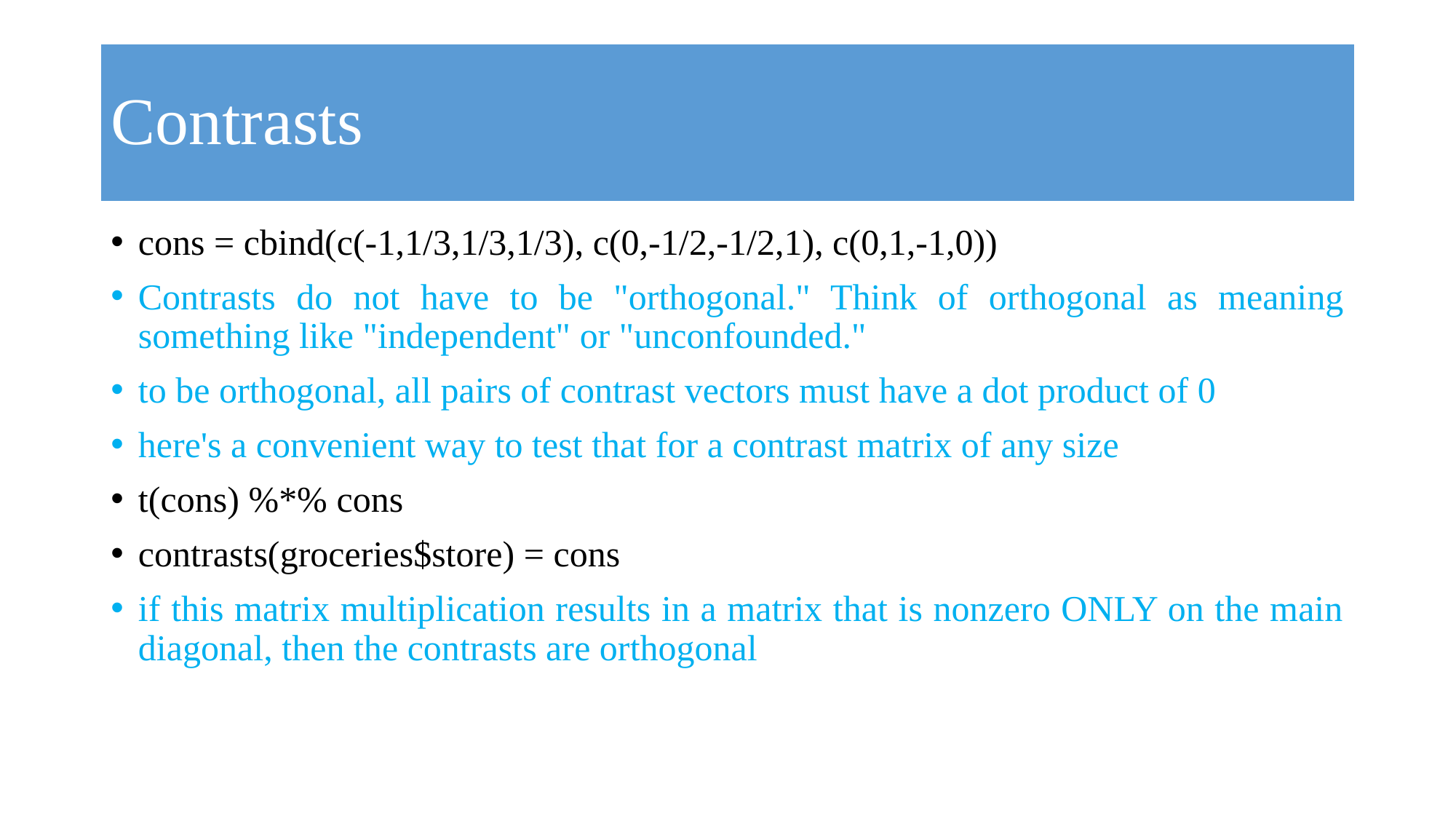

# Contrasts
cons = cbind(c(-1,1/3,1/3,1/3), c(0,-1/2,-1/2,1), c(0,1,-1,0))
Contrasts do not have to be "orthogonal." Think of orthogonal as meaning something like "independent" or "unconfounded."
to be orthogonal, all pairs of contrast vectors must have a dot product of 0
here's a convenient way to test that for a contrast matrix of any size
t(cons) %*% cons
contrasts(groceries$store) = cons
if this matrix multiplication results in a matrix that is nonzero ONLY on the main diagonal, then the contrasts are orthogonal